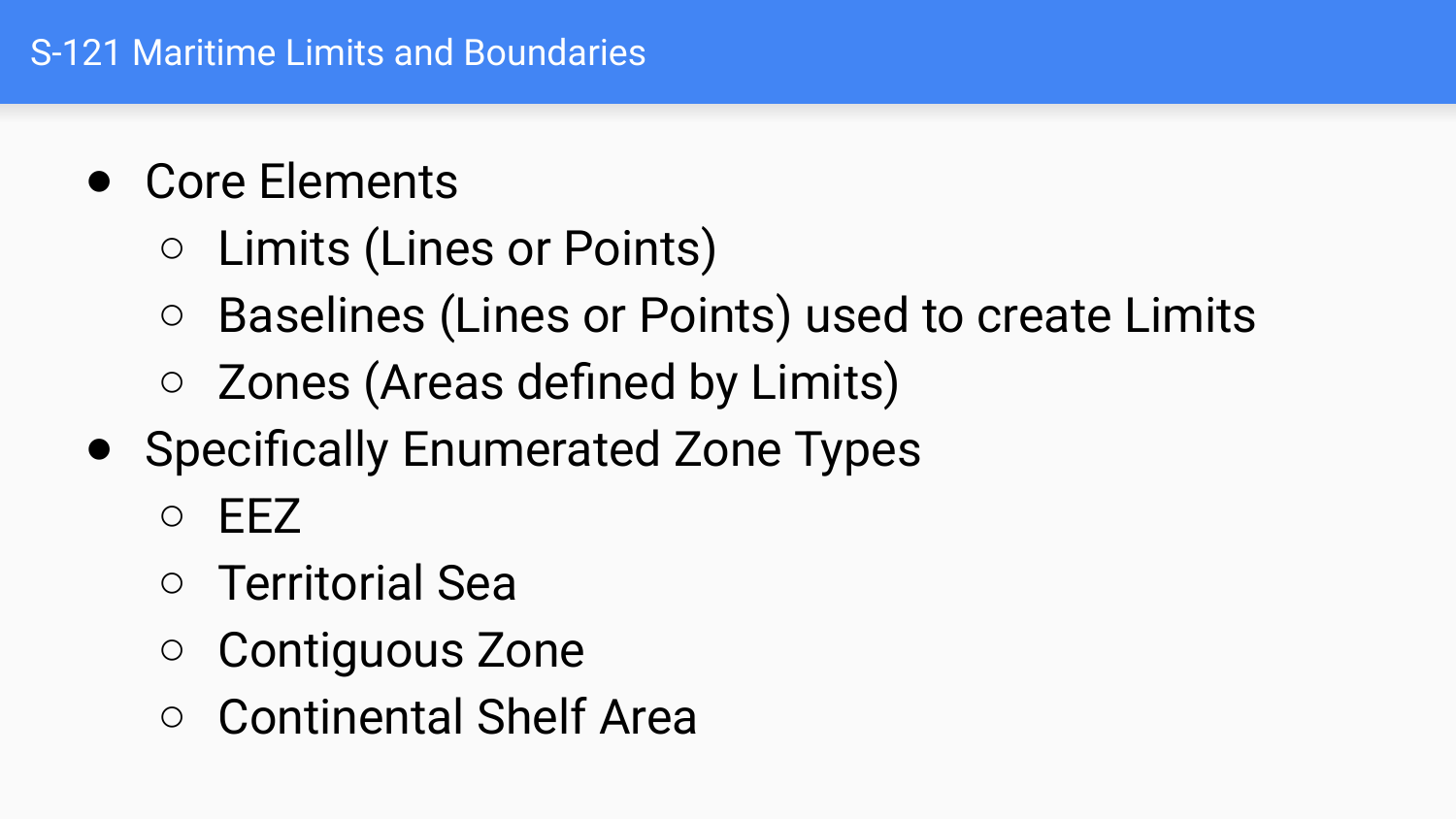

# S-121 Maritime Limits and Boundaries
Core Elements
Limits (Lines or Points)
Baselines (Lines or Points) used to create Limits
Zones (Areas defined by Limits)
Specifically Enumerated Zone Types
EEZ
Territorial Sea
Contiguous Zone
Continental Shelf Area